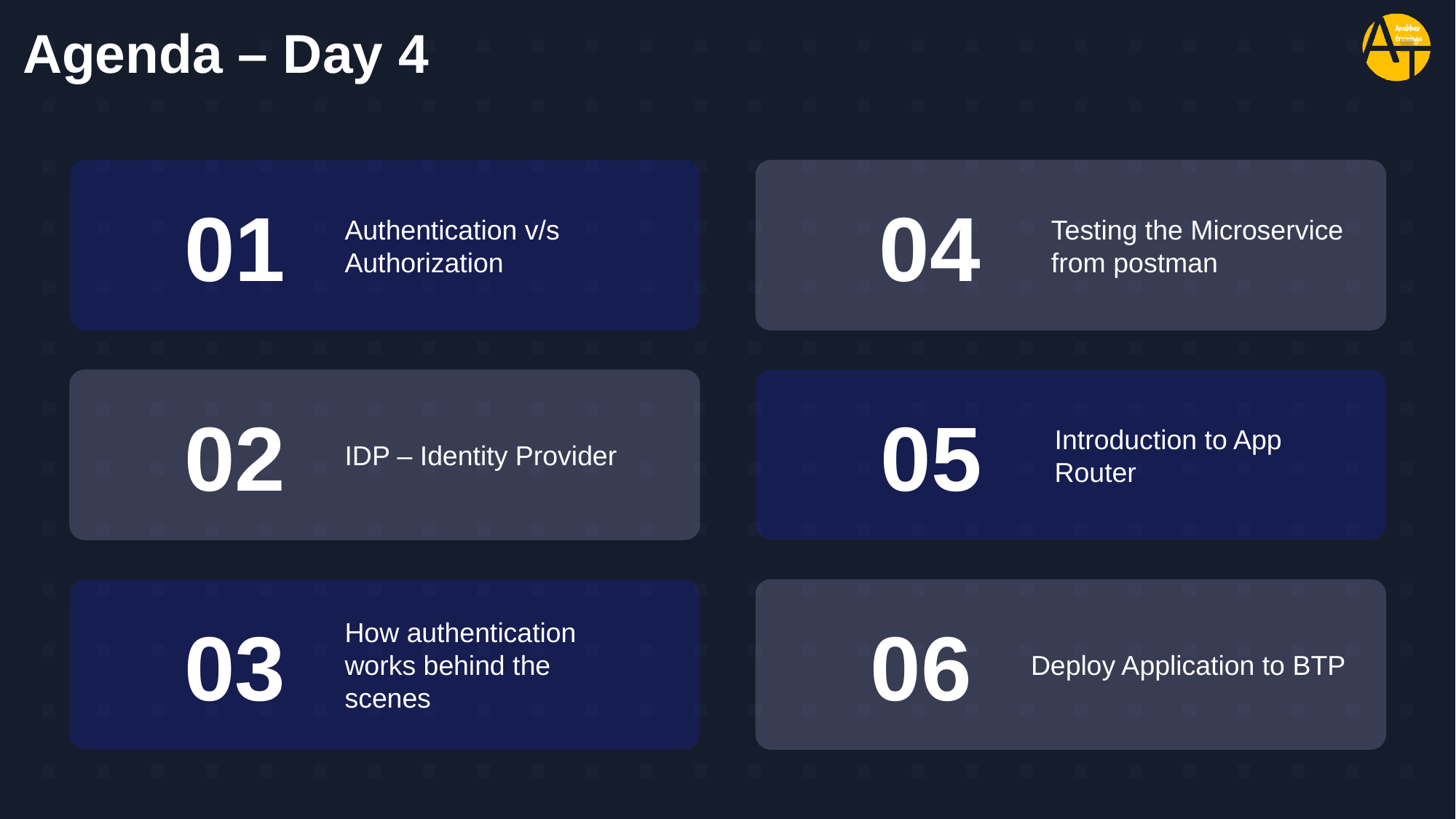

# Agenda – Day 4

01
Authentication v/s Authorization
04
Testing the Microservice from postman

02
IDP – Identity Provider
05
Introduction to App Router

03
How authentication works behind the scenes
06
Deploy Application to BTP